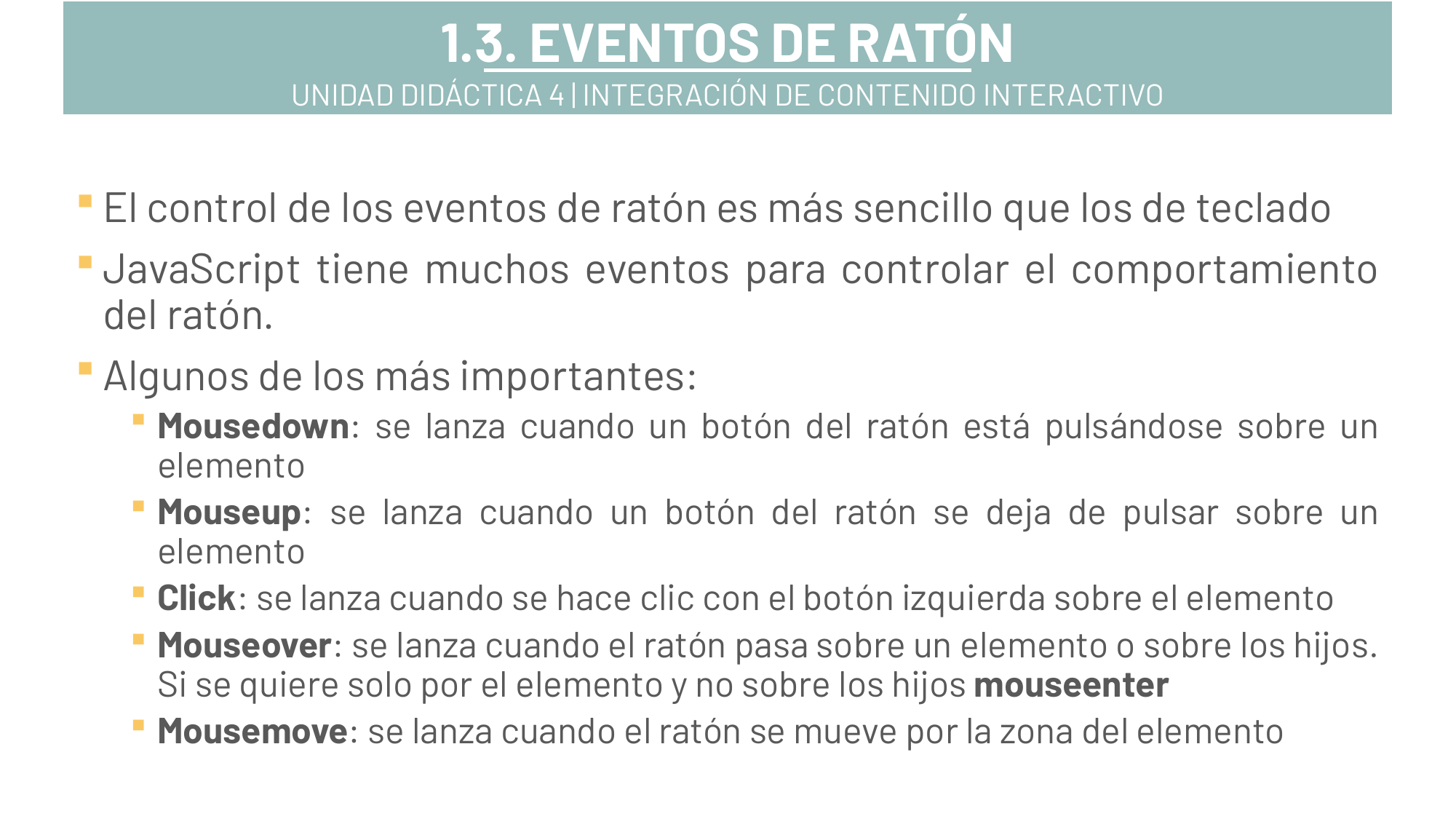

1.3. EVENTOS DE RATÓN
UNIDAD DIDÁCTICA 4 | INTEGRACIÓN DE CONTENIDO INTERACTIVO
El control de los eventos de ratón es más sencillo que los de teclado
JavaScript tiene muchos eventos para controlar el comportamiento del ratón.
Algunos de los más importantes:
Mousedown: se lanza cuando un botón del ratón está pulsándose sobre un elemento
Mouseup: se lanza cuando un botón del ratón se deja de pulsar sobre un elemento
Click: se lanza cuando se hace clic con el botón izquierda sobre el elemento
Mouseover: se lanza cuando el ratón pasa sobre un elemento o sobre los hijos. Si se quiere solo por el elemento y no sobre los hijos mouseenter
Mousemove: se lanza cuando el ratón se mueve por la zona del elemento